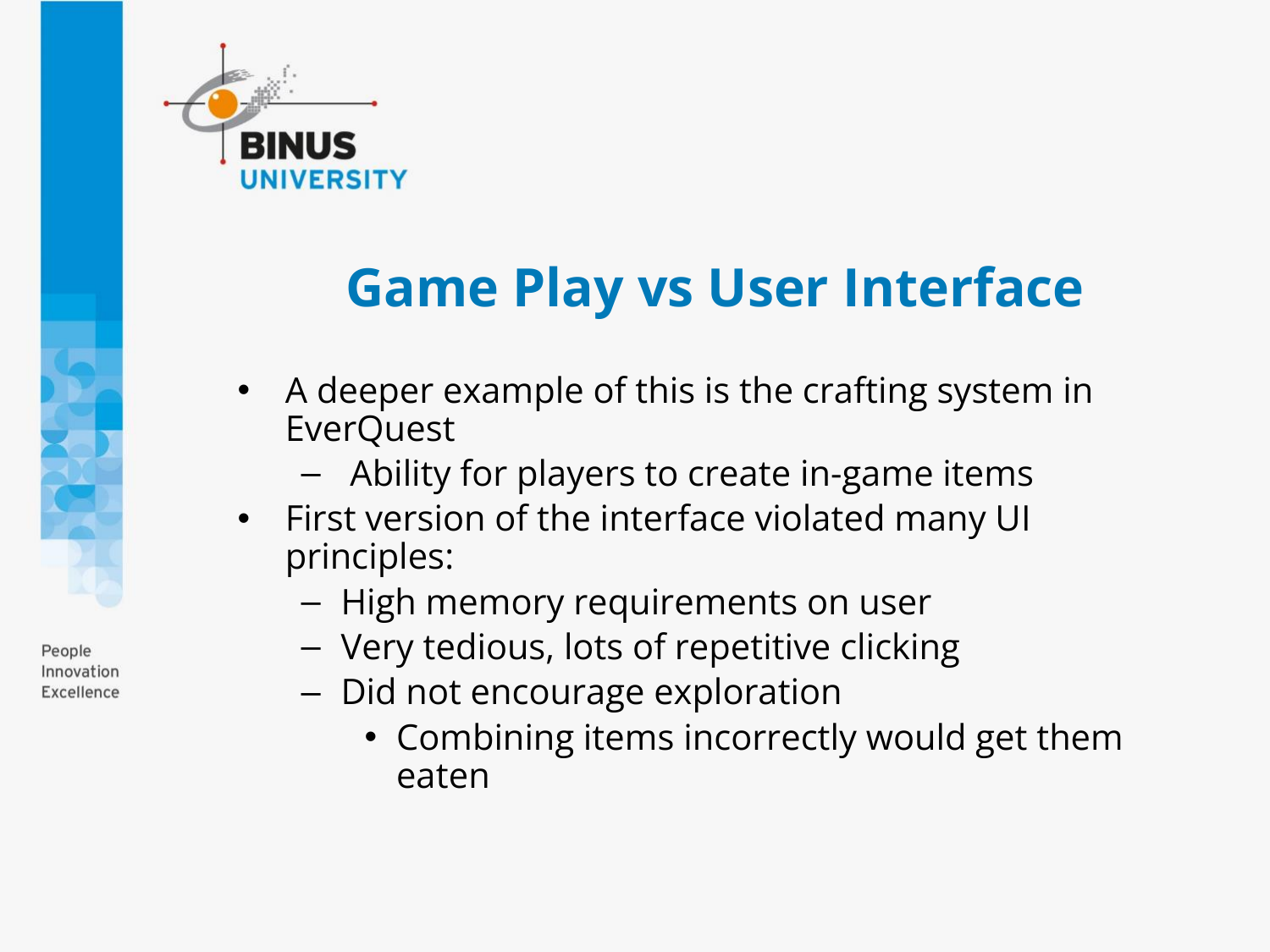

# Game Play vs User Interface
A deeper example of this is the crafting system in EverQuest
 Ability for players to create in-game items
First version of the interface violated many UI principles:
High memory requirements on user
Very tedious, lots of repetitive clicking
Did not encourage exploration
Combining items incorrectly would get them eaten